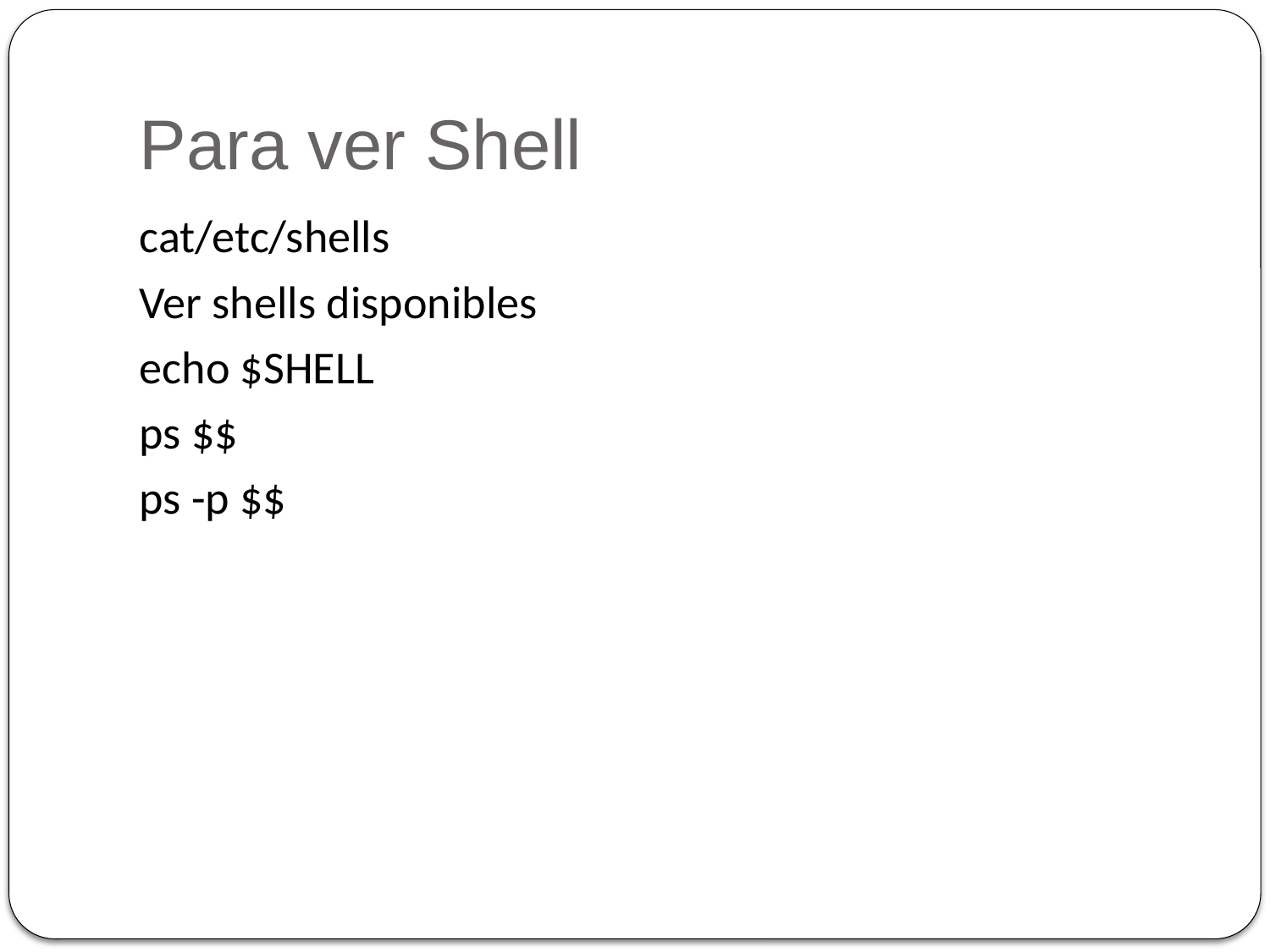

# Para ver Shell
cat/etc/shells
Ver shells disponibles
echo $SHELL
ps $$
ps -p $$